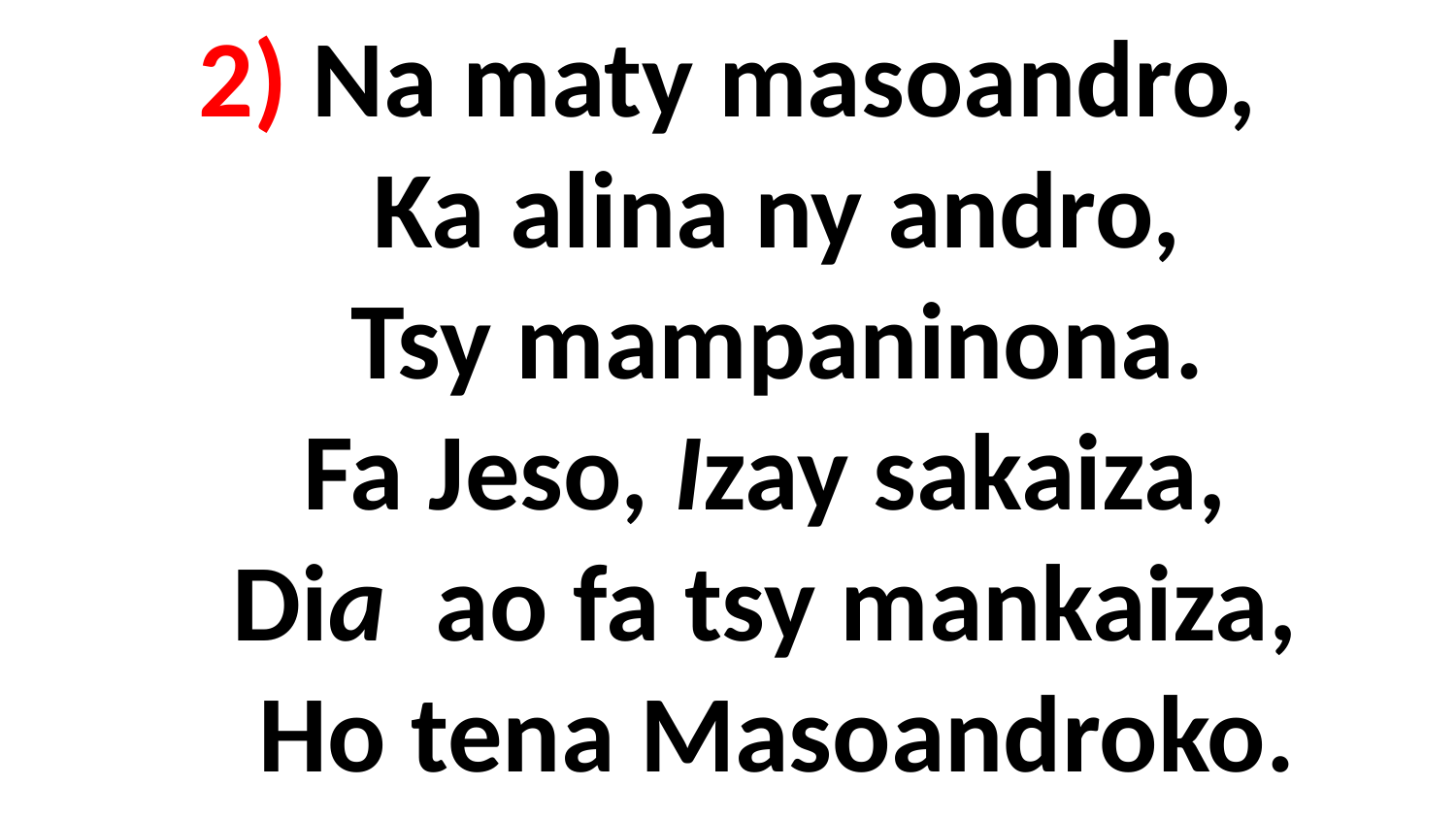

# 2) Na maty masoandro, Ka alina ny andro, Tsy mampaninona. Fa Jeso, Izay sakaiza, Dia  ao fa tsy mankaiza, Ho tena Masoandroko.